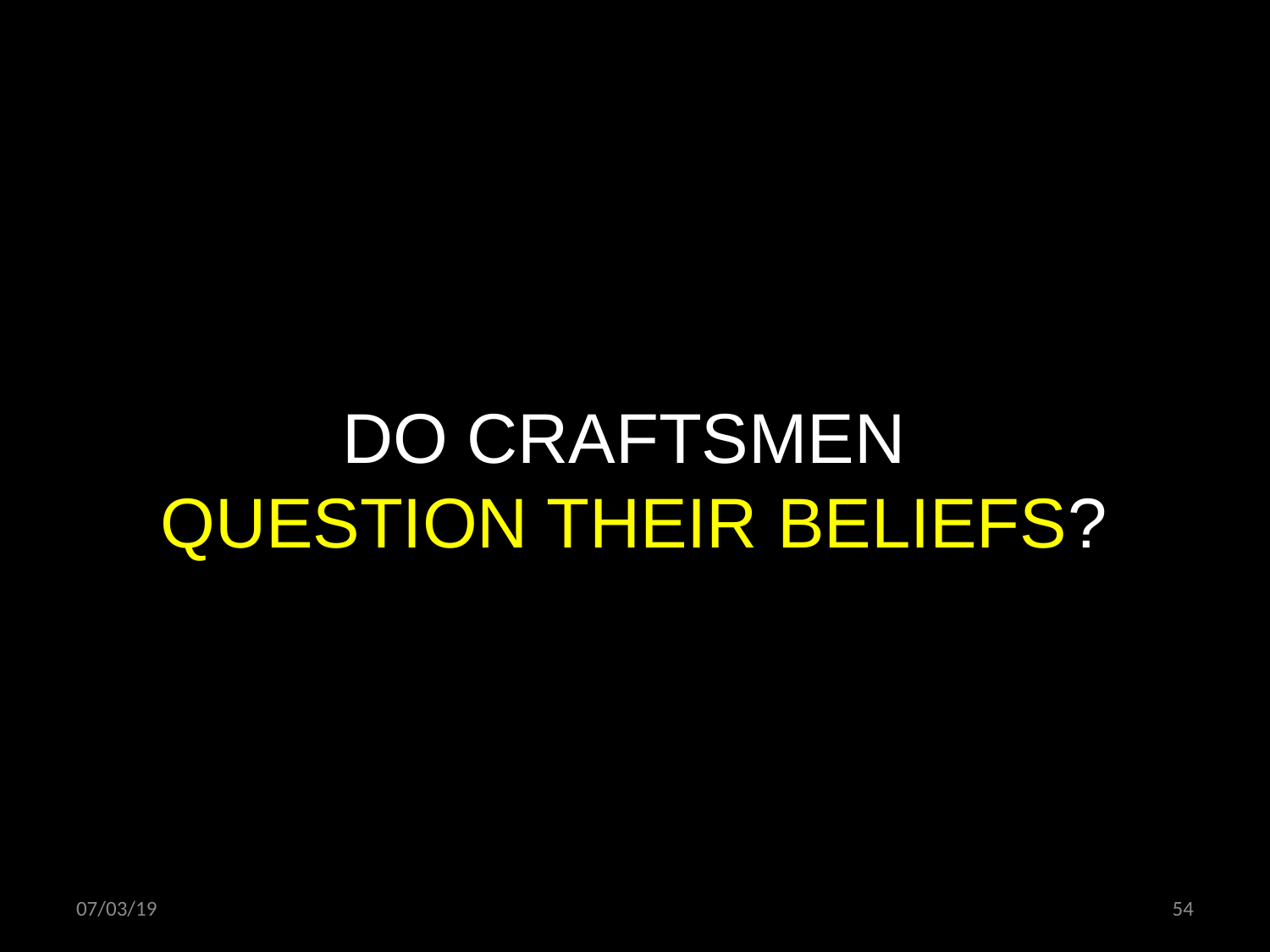

DO CRAFTSMEN
QUESTION THEIR BELIEFS?
07/03/19
54